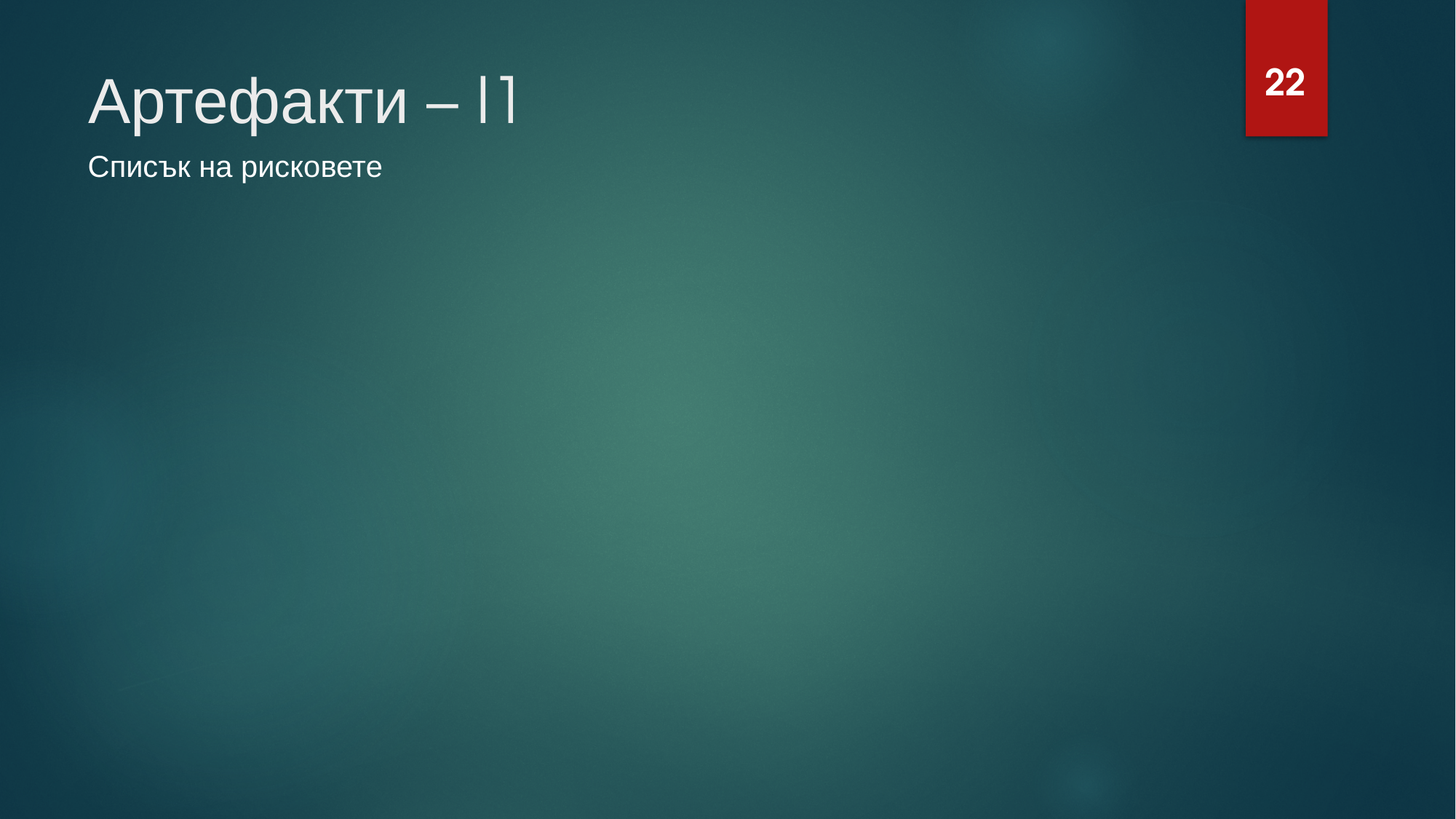

# Артефакти – I1
22
Списък на рисковете